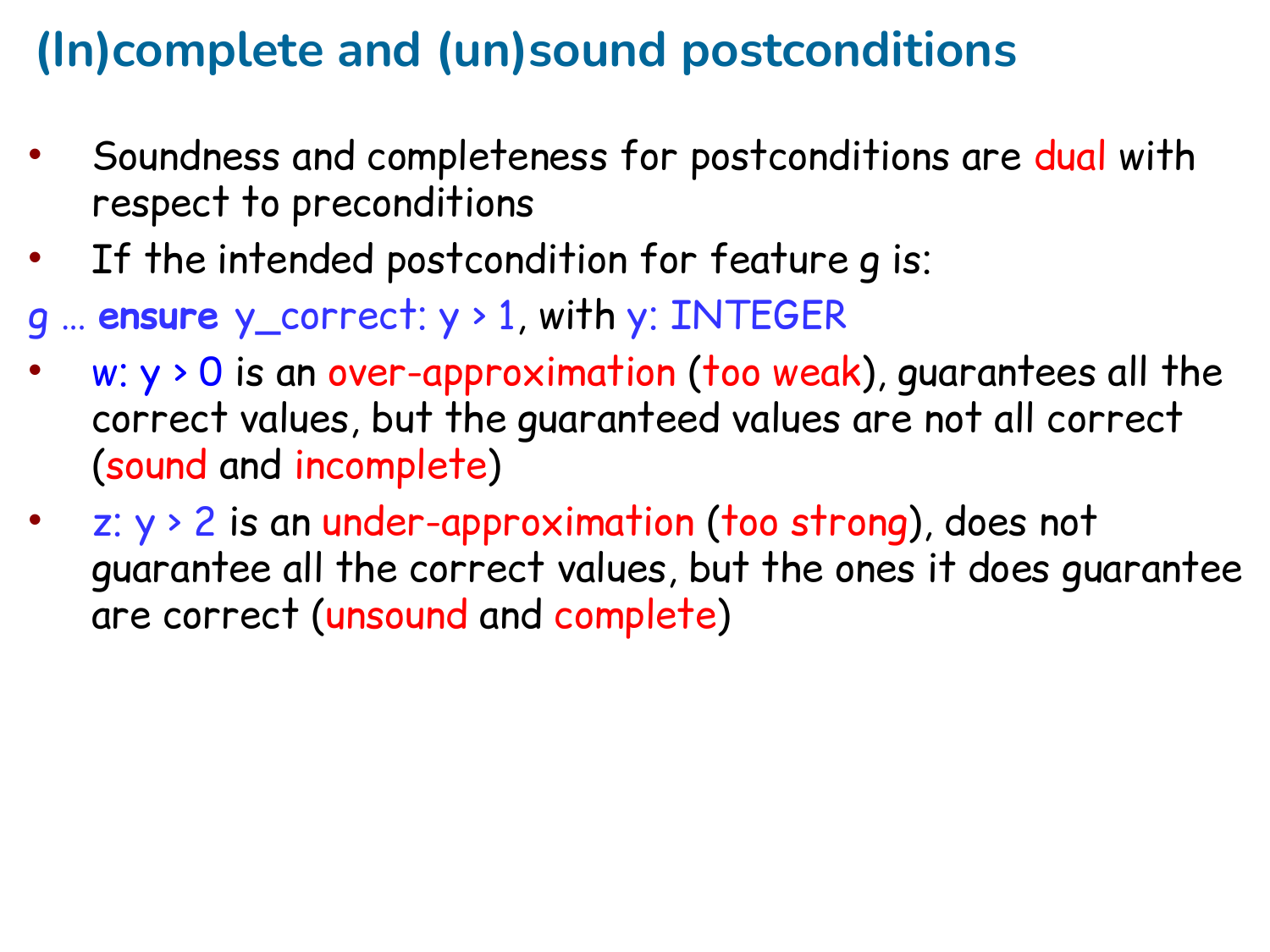

# (In)complete and (un)sound postconditions
Soundness and completeness for postconditions are dual with respect to preconditions
If the intended postcondition for feature g is:
g … ensure y_correct: y > 1, with y: INTEGER
w: y > 0 is an over-approximation (too weak), guarantees all the correct values, but the guaranteed values are not all correct (sound and incomplete)
z: y > 2 is an under-approximation (too strong), does not guarantee all the correct values, but the ones it does guarantee are correct (unsound and complete)